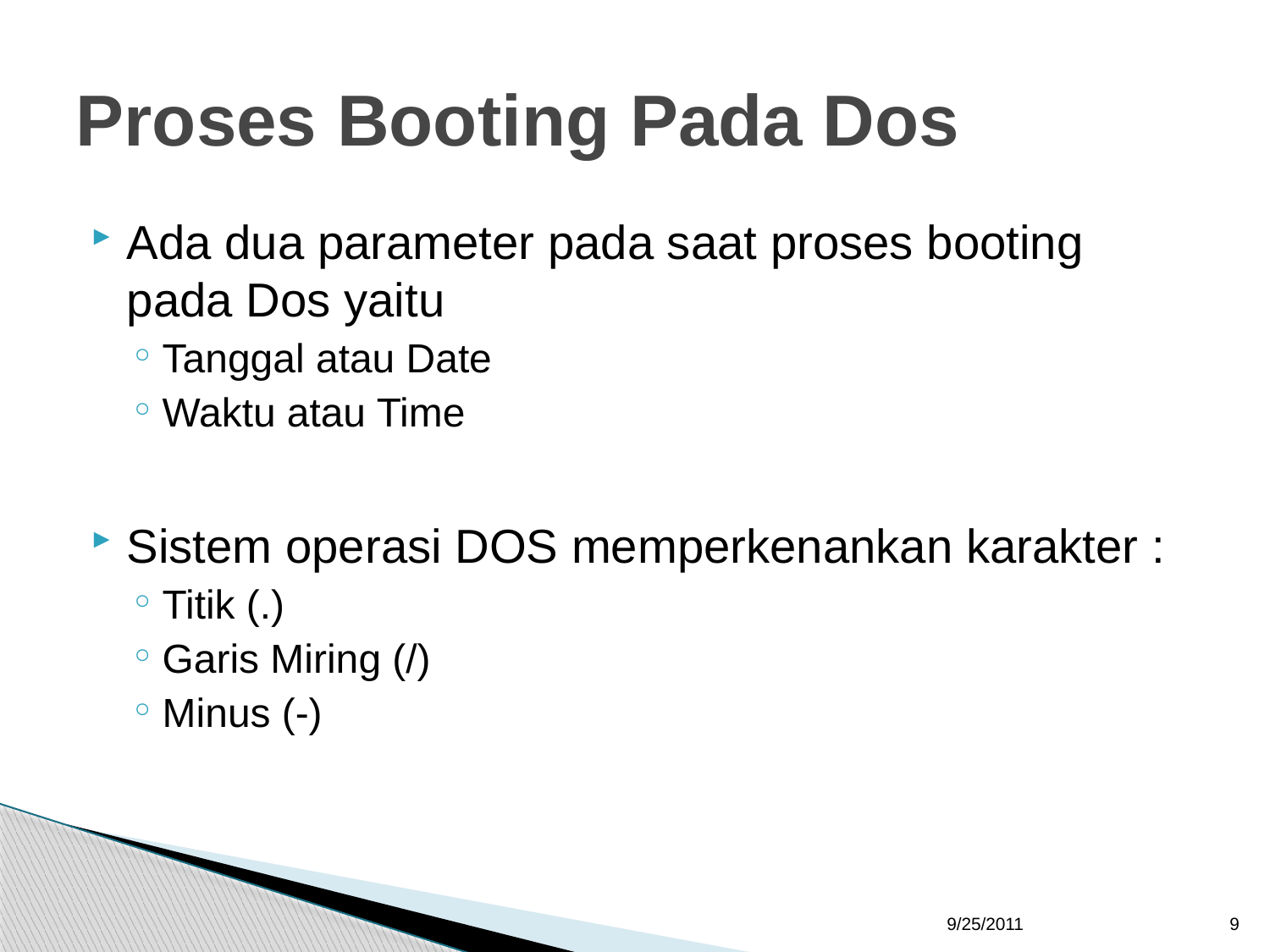

# Proses Booting Pada Dos
Ada dua parameter pada saat proses booting pada Dos yaitu
Tanggal atau Date
Waktu atau Time

Sistem operasi DOS memperkenankan karakter :
Titik (.)
Garis Miring (/)
Minus (-)
9/25/2011
9